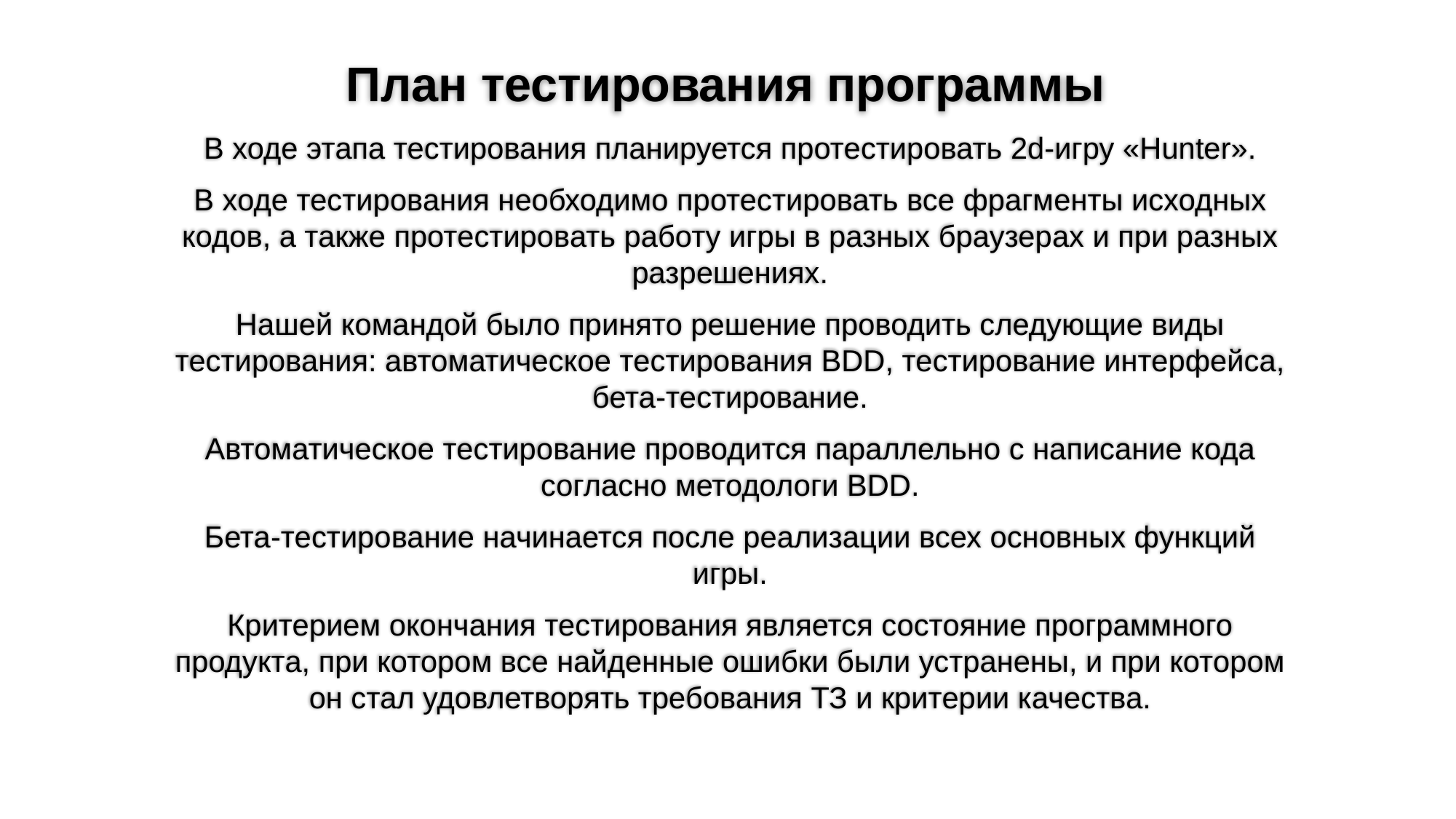

# План тестирования программы
В ходе этапа тестирования планируется протестировать 2d-игру «Hunter».
В ходе тестирования необходимо протестировать все фрагменты исходных кодов, а также протестировать работу игры в разных браузерах и при разных разрешениях.
Нашей командой было принято решение проводить следующие виды тестирования: автоматическое тестирования BDD, тестирование интерфейса, бета-тестирование.
Автоматическое тестирование проводится параллельно с написание кода согласно методологи BDD.
Бета-тестирование начинается после реализации всех основных функций игры.
Критерием окончания тестирования является состояние программного продукта, при котором все найденные ошибки были устранены, и при котором он стал удовлетворять требования ТЗ и критерии качества.